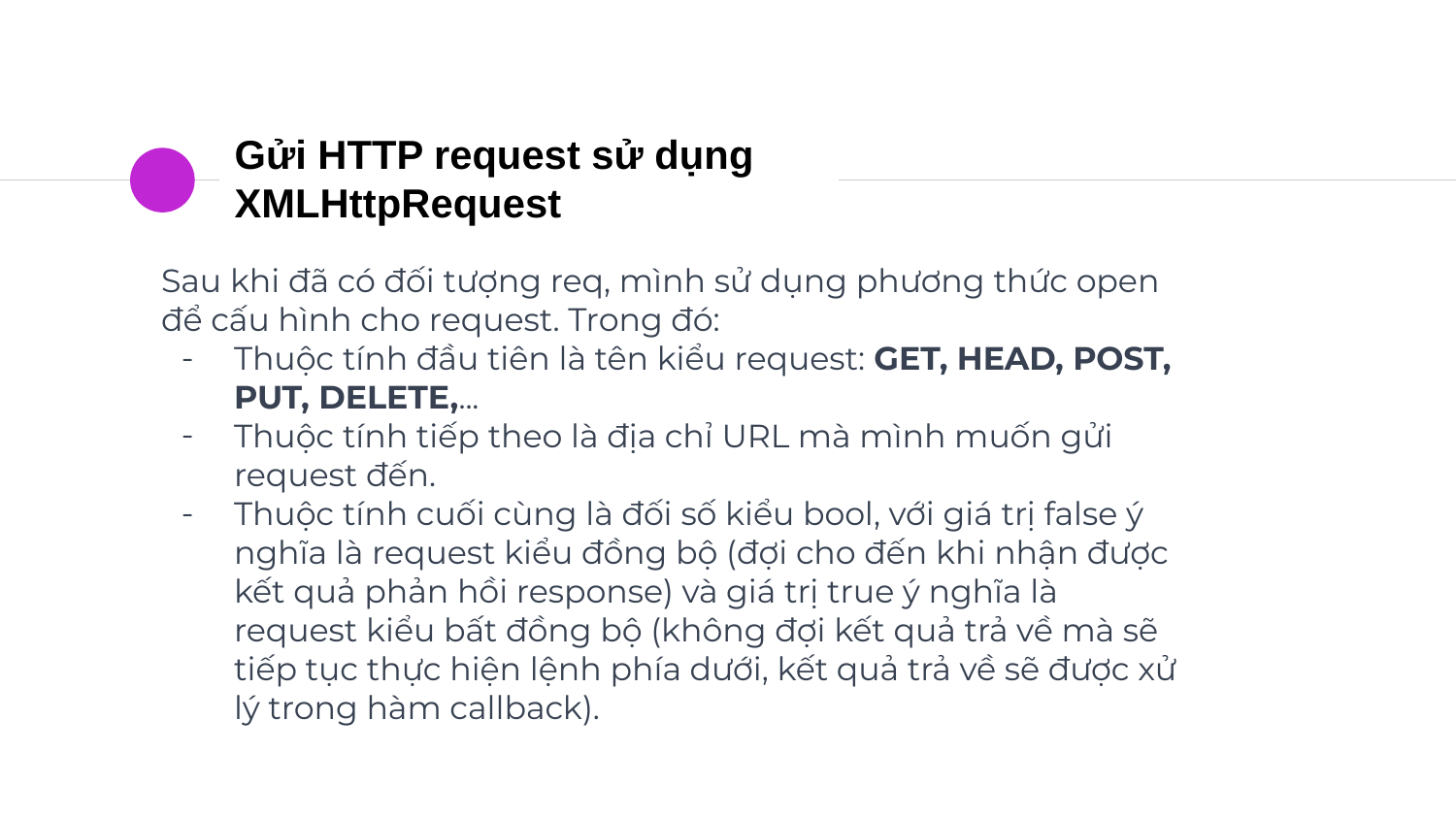

# Gửi HTTP request sử dụng XMLHttpRequest
Sau khi đã có đối tượng req, mình sử dụng phương thức open để cấu hình cho request. Trong đó:
Thuộc tính đầu tiên là tên kiểu request: GET, HEAD, POST, PUT, DELETE,...
Thuộc tính tiếp theo là địa chỉ URL mà mình muốn gửi request đến.
Thuộc tính cuối cùng là đối số kiểu bool, với giá trị false ý nghĩa là request kiểu đồng bộ (đợi cho đến khi nhận được kết quả phản hồi response) và giá trị true ý nghĩa là request kiểu bất đồng bộ (không đợi kết quả trả về mà sẽ tiếp tục thực hiện lệnh phía dưới, kết quả trả về sẽ được xử lý trong hàm callback).